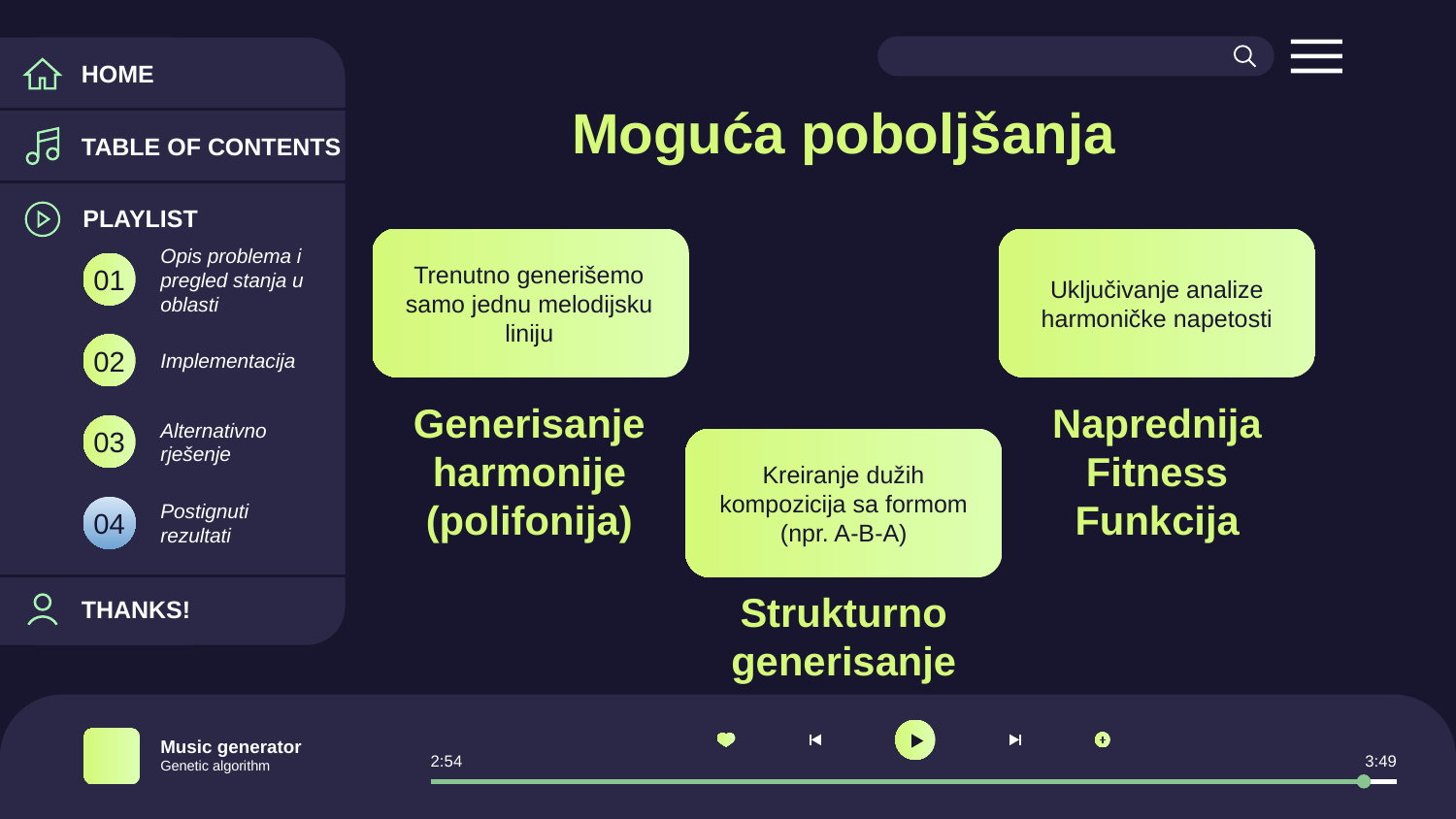

HOME

# Moguća poboljšanja
TABLE OF CONTENTS

PLAYLIST

Opis problema i pregled stanja u oblasti
Trenutno generišemo samo jednu melodijsku liniju
Uključivanje analize harmoničke napetosti
01
Implementacija
02
Alternativno rješenje
03

Generisanje harmonije (polifonija)
Naprednija Fitness Funkcija
Kreiranje dužih kompozicija sa formom (npr. A-B-A)
Postignuti rezultati
04
THANKS!

Strukturno generisanje
Music generator
Genetic algorithm